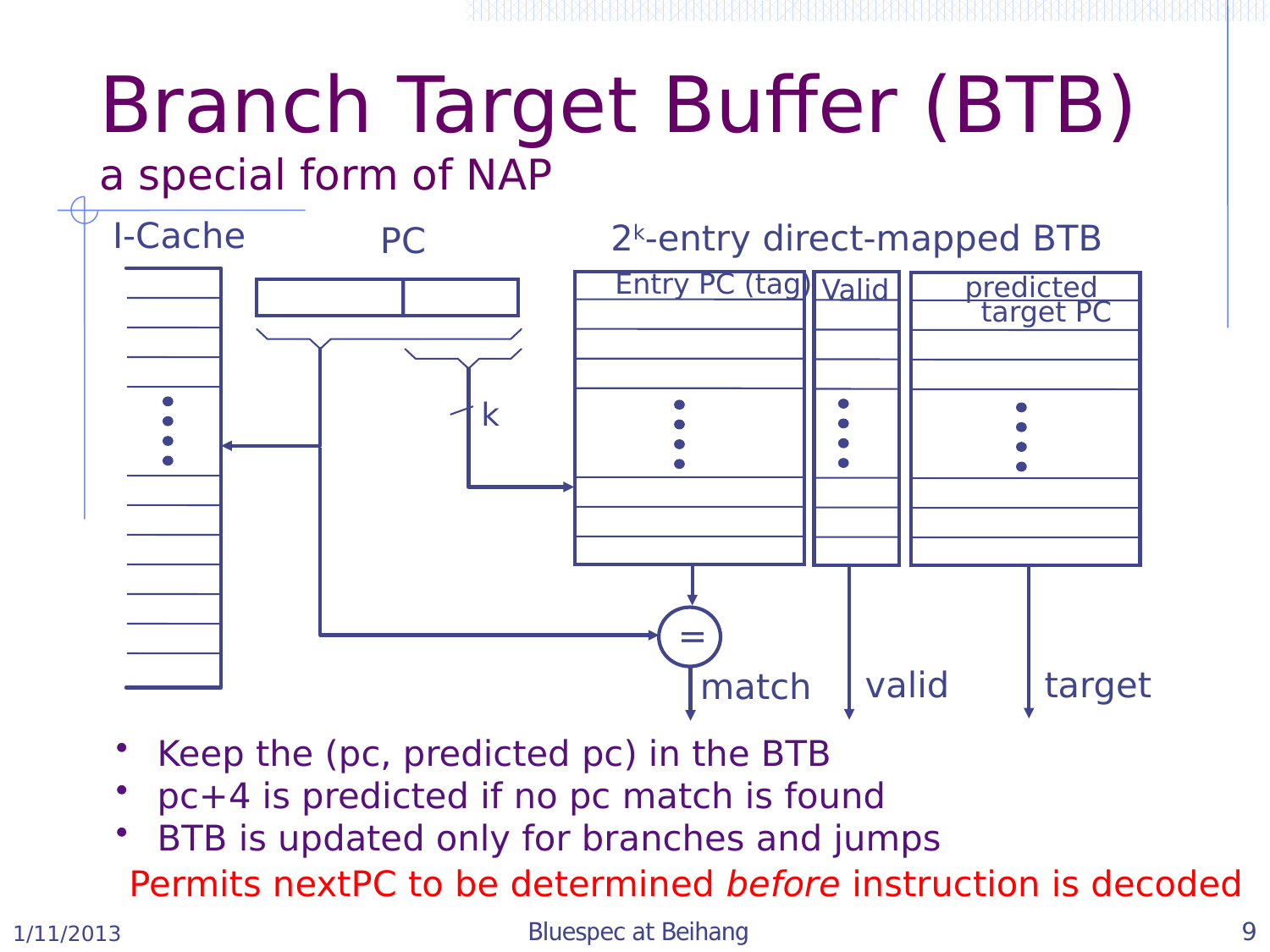

# Branch Target Buffer (BTB) a special form of NAP
I-Cache
PC
Entry PC (tag)

=

match

predicted

target PC

target
Valid

valid

k

2k-entry direct-mapped BTB
 Keep the (pc, predicted pc) in the BTB
 pc+4 is predicted if no pc match is found
 BTB is updated only for branches and jumps
 Permits nextPC to be determined before instruction is decoded
1/11/2013
Bluespec at Beihang
9